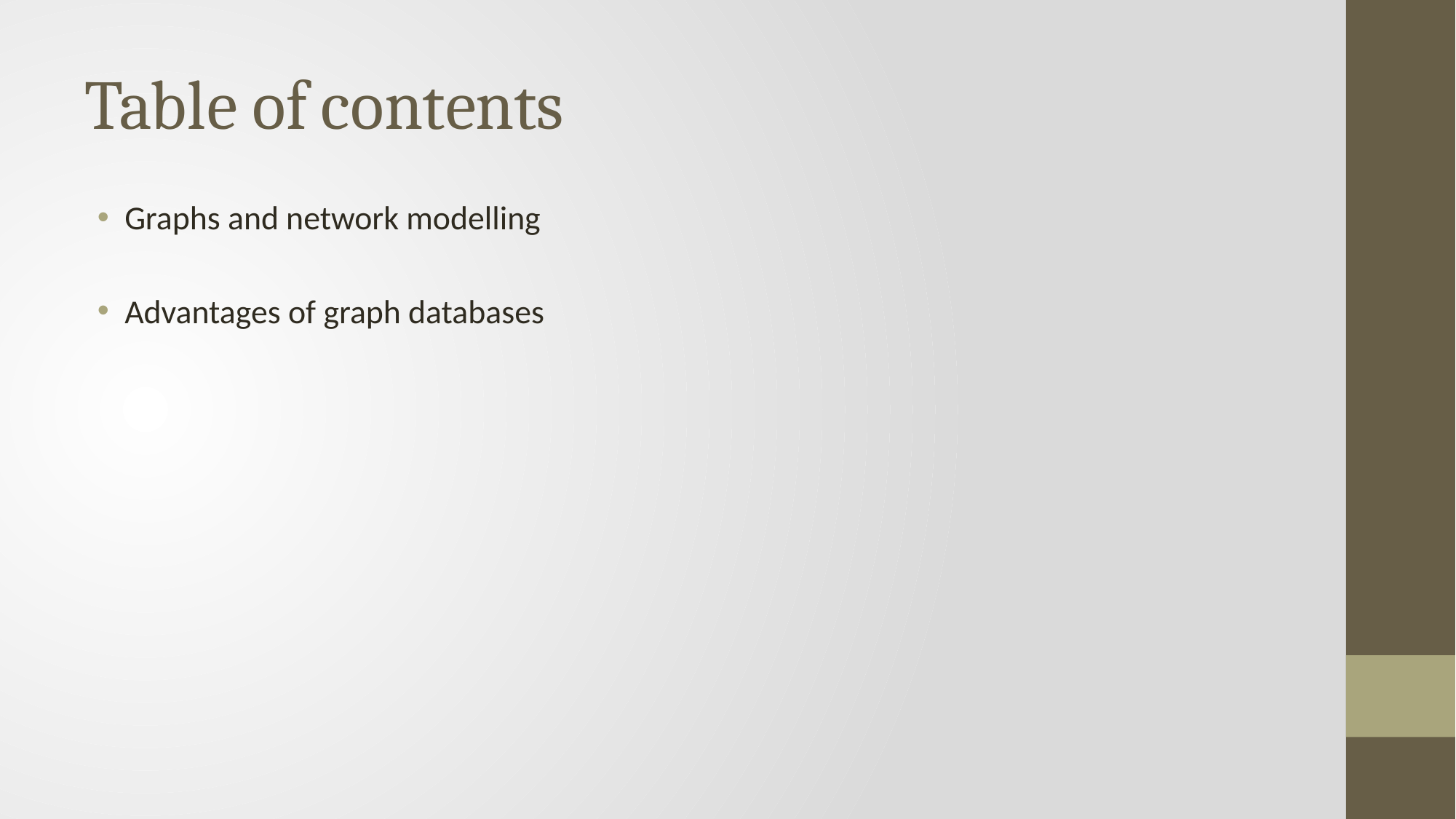

# Table of contents
Graphs and network modelling

Advantages of graph databases